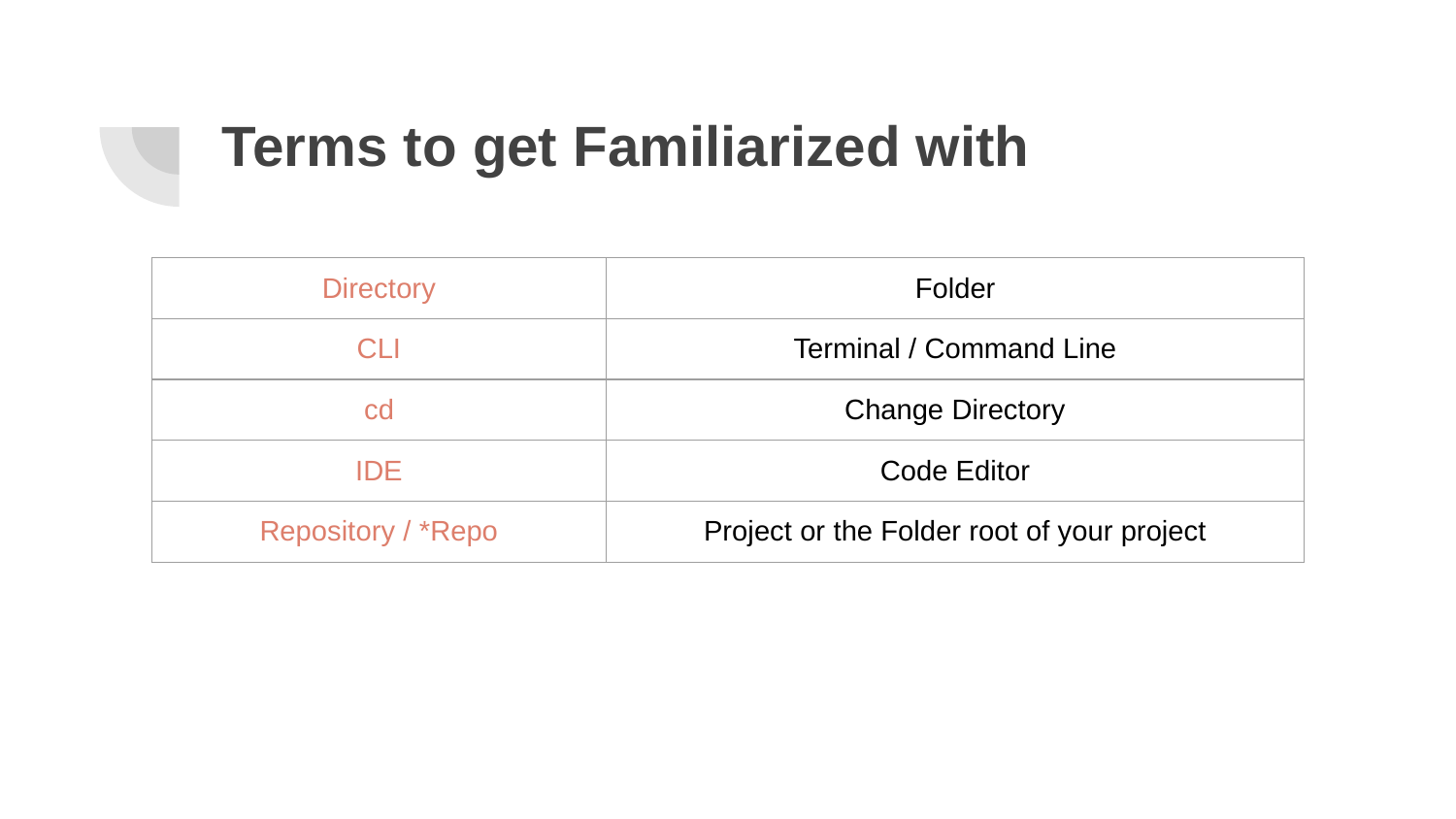

# Terms to get Familiarized with
| Directory | Folder |
| --- | --- |
| CLI | Terminal / Command Line |
| cd | Change Directory |
| IDE | Code Editor |
| Repository / \*Repo | Project or the Folder root of your project |